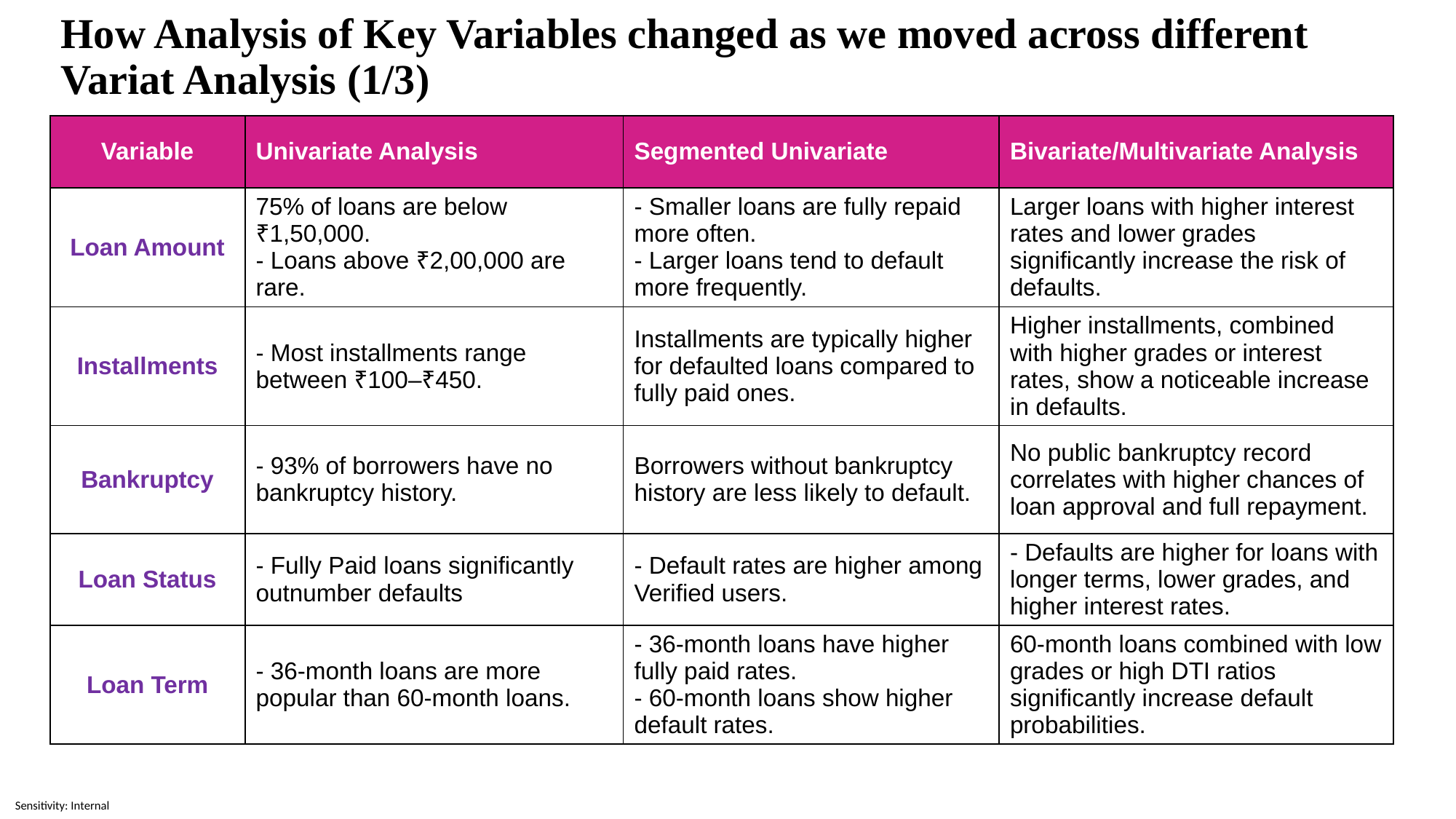

# How Analysis of Key Variables changed as we moved across different Variat Analysis (1/3)

| Variable | Univariate Analysis | Segmented Univariate | Bivariate/Multivariate Analysis |
| --- | --- | --- | --- |
| Loan Amount | 75% of loans are below ₹1,50,000. - Loans above ₹2,00,000 are rare. | - Smaller loans are fully repaid more often. - Larger loans tend to default more frequently. | Larger loans with higher interest rates and lower grades significantly increase the risk of defaults. |
| Installments | - Most installments range between ₹100–₹450. | Installments are typically higher for defaulted loans compared to fully paid ones. | Higher installments, combined with higher grades or interest rates, show a noticeable increase in defaults. |
| Bankruptcy | - 93% of borrowers have no bankruptcy history. | Borrowers without bankruptcy history are less likely to default. | No public bankruptcy record correlates with higher chances of loan approval and full repayment. |
| Loan Status | - Fully Paid loans significantly outnumber defaults | - Default rates are higher among Verified users. | - Defaults are higher for loans with longer terms, lower grades, and higher interest rates. |
| Loan Term | - 36-month loans are more popular than 60-month loans. | - 36-month loans have higher fully paid rates. - 60-month loans show higher default rates. | 60-month loans combined with low grades or high DTI ratios significantly increase default probabilities. |